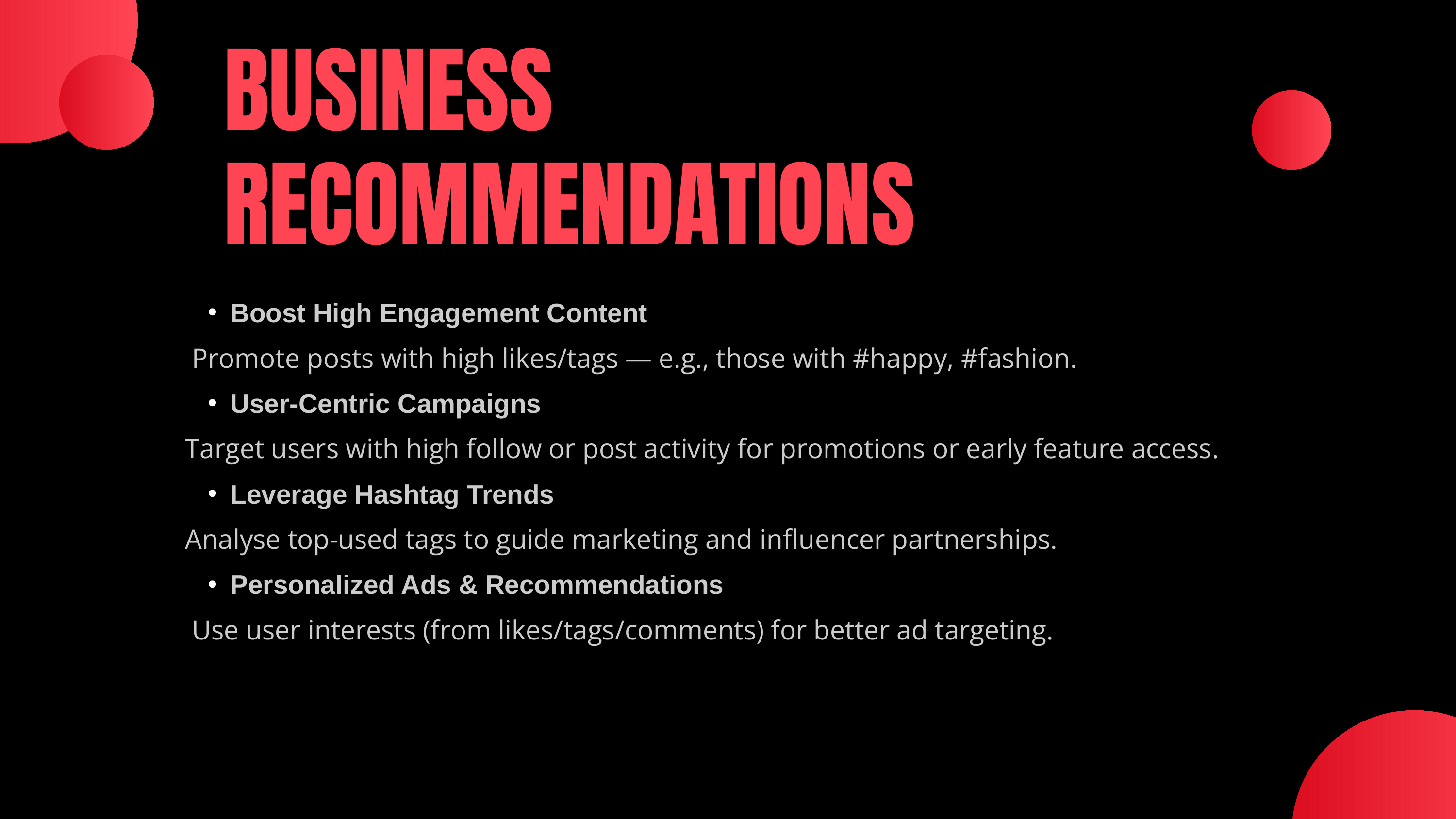

BUSINESS RECOMMENDATIONS

Boost High Engagement Content
 Promote posts with high likes/tags — e.g., those with #happy, #fashion.
User-Centric Campaigns
Target users with high follow or post activity for promotions or early feature access.
Leverage Hashtag Trends
Analyse top-used tags to guide marketing and influencer partnerships.
Personalized Ads & Recommendations
 Use user interests (from likes/tags/comments) for better ad targeting.